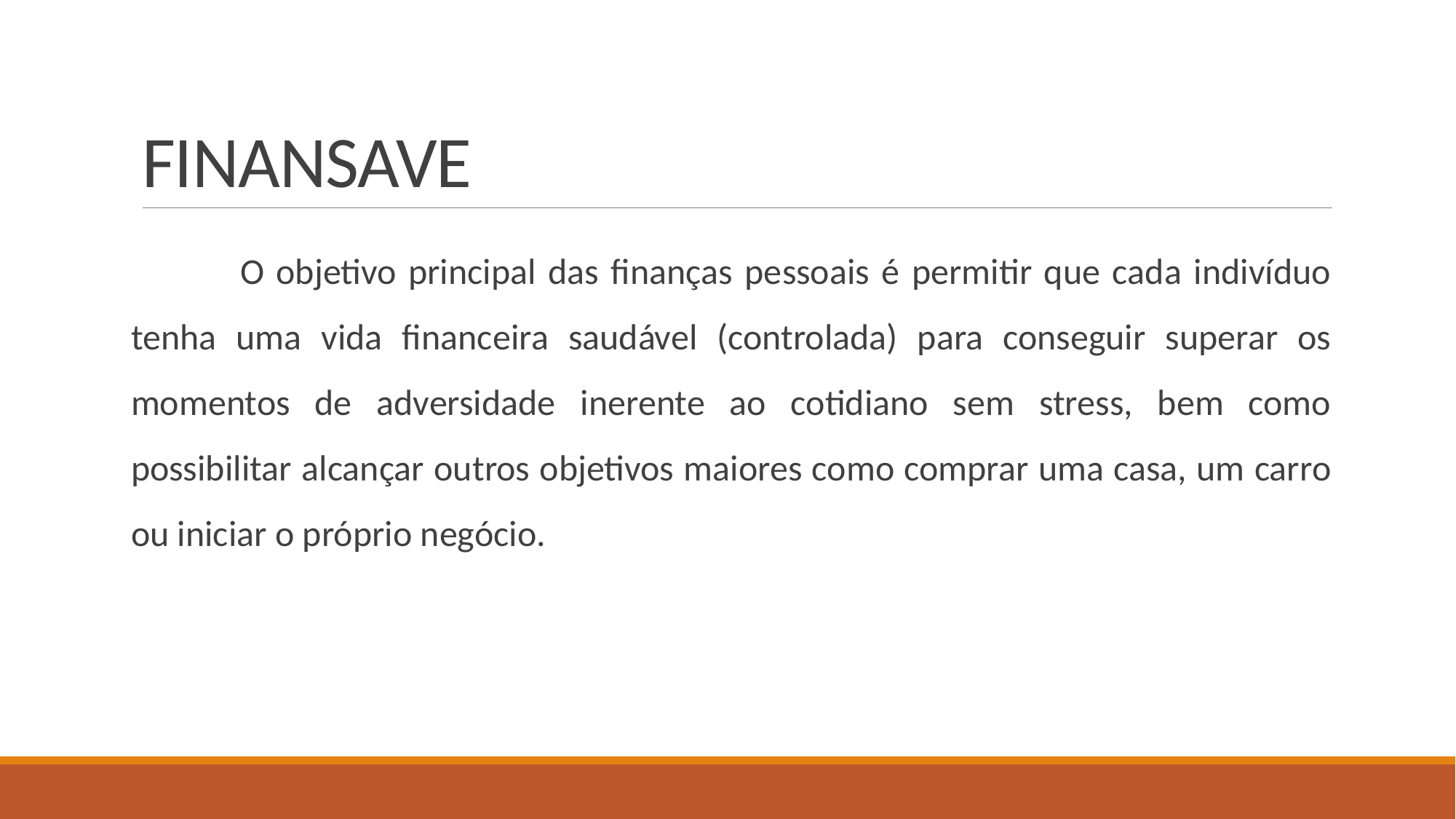

# FINANSAVE
	O objetivo principal das finanças pessoais é permitir que cada indivíduo tenha uma vida financeira saudável (controlada) para conseguir superar os momentos de adversidade inerente ao cotidiano sem stress, bem como possibilitar alcançar outros objetivos maiores como comprar uma casa, um carro ou iniciar o próprio negócio.